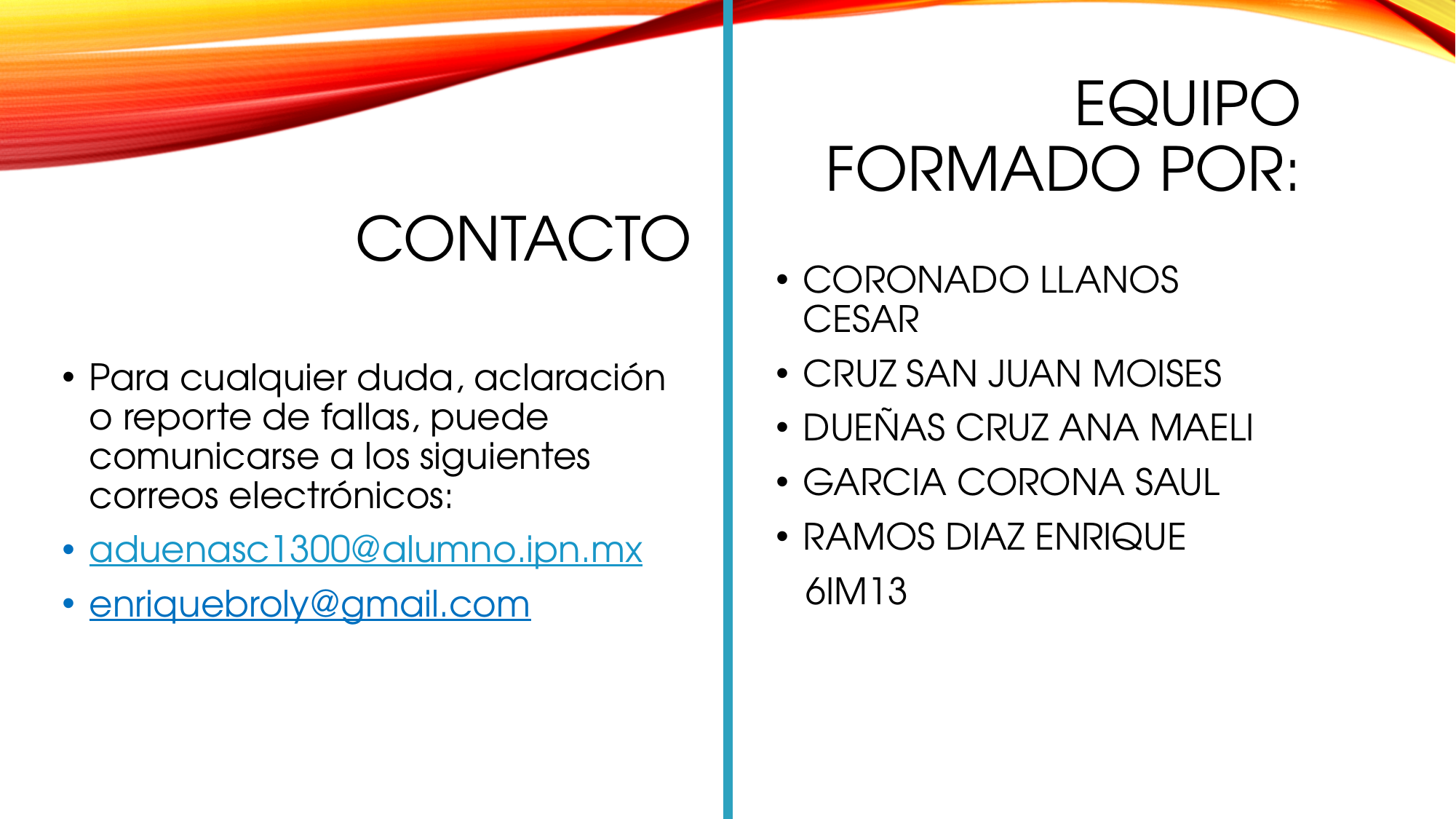

# EQUIPO FORMADO POR:
Contacto
CORONADO LLANOS CESAR
CRUZ SAN JUAN MOISES
DUEÑAS CRUZ ANA MAELI
GARCIA CORONA SAUL
RAMOS DIAZ ENRIQUE
   6IM13

Para cualquier duda, aclaración o reporte de fallas, puede comunicarse a los siguientes correos electrónicos:
aduenasc1300@alumno.ipn.mx
enriquebroly@gmail.com